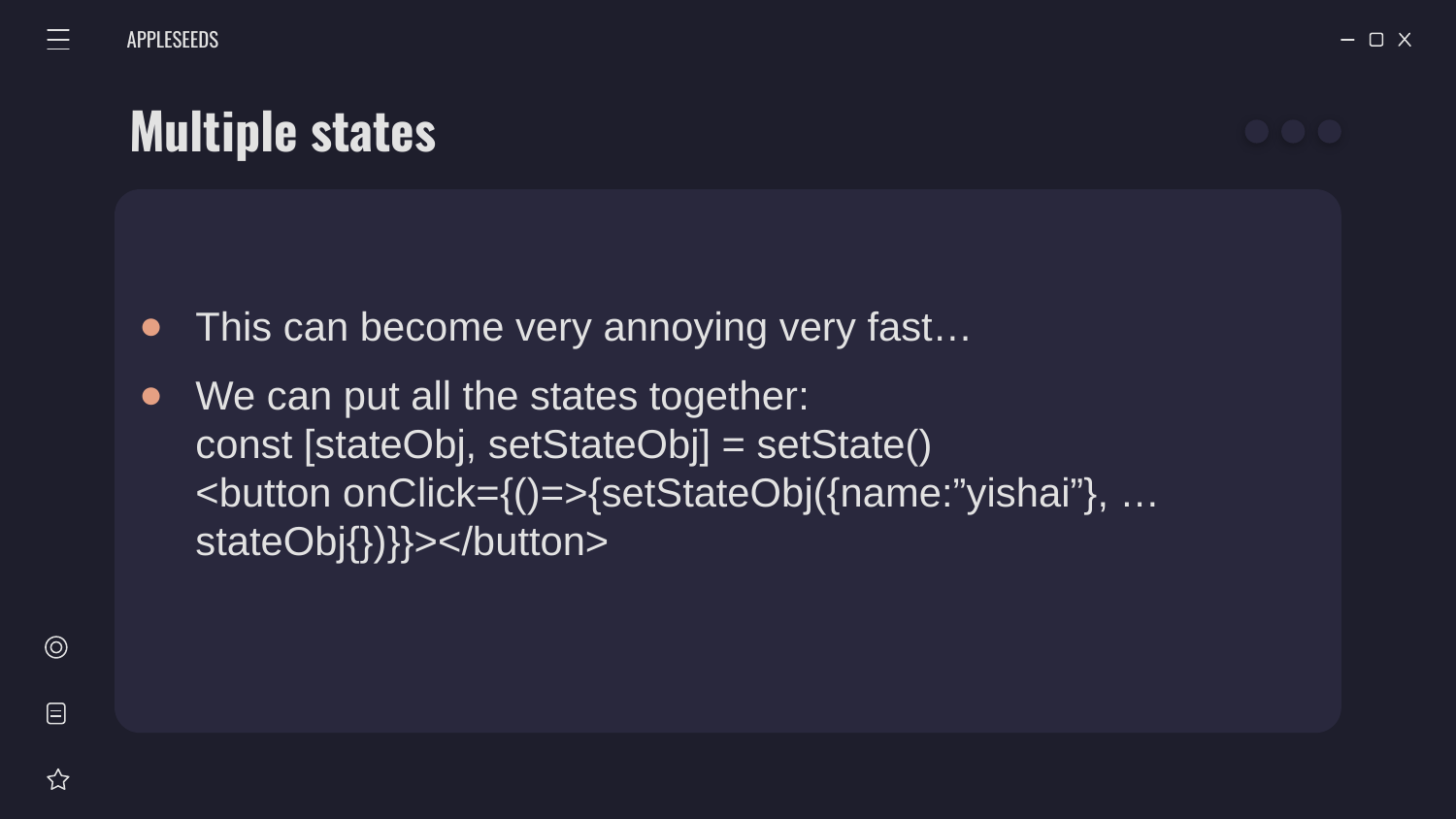

APPLESEEDS

# Multiple states

This can become very annoying very fast…
We can put all the states together:
const [stateObj, setStateObj] = setState()
<button onClick={()=>{setStateObj({name:”yishai”}, …stateObj{})}}></button>